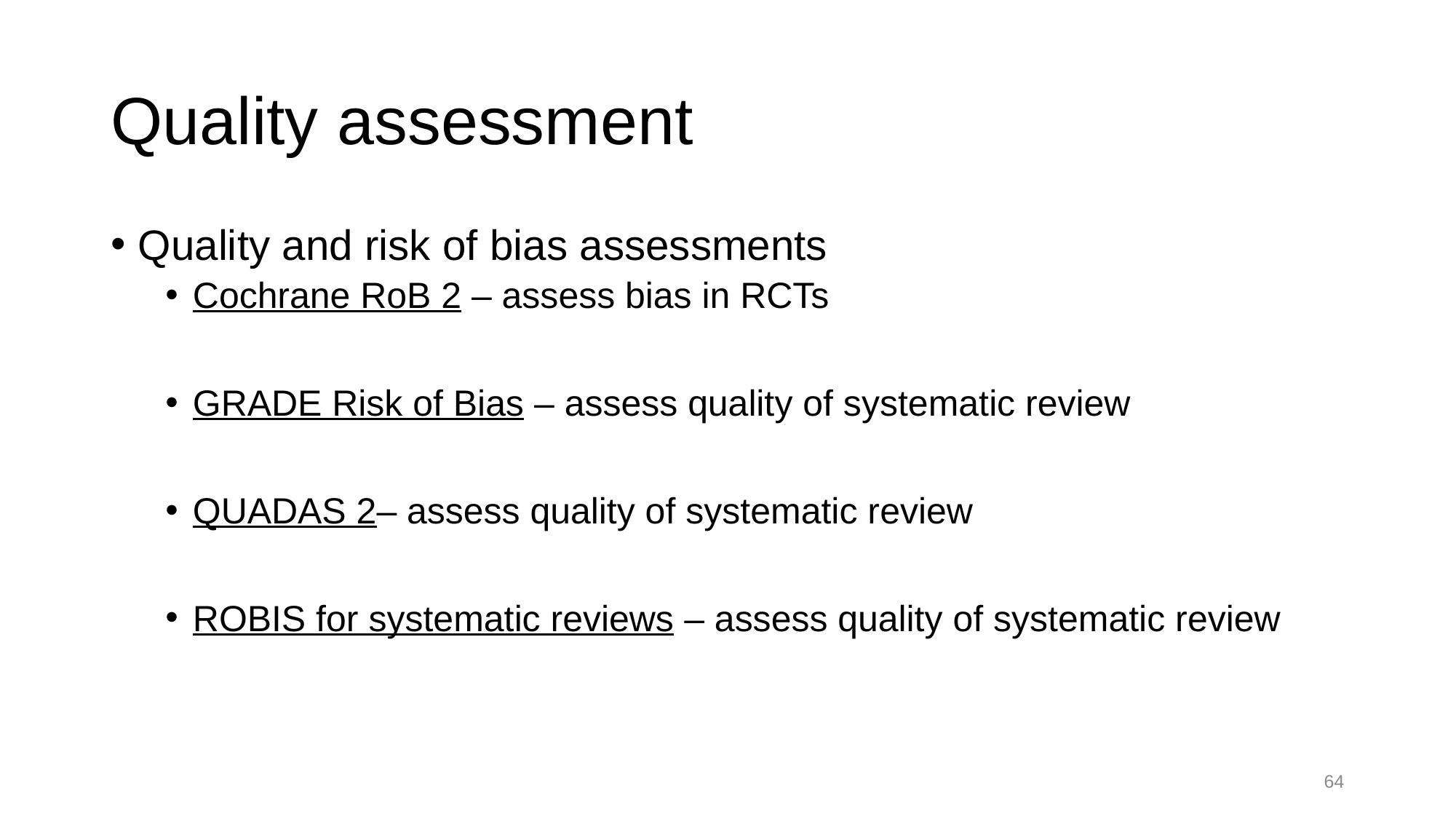

# Quality assessment
Quality and risk of bias assessments
Cochrane RoB 2 – assess bias in RCTs

GRADE Risk of Bias – assess quality of systematic review

QUADAS 2– assess quality of systematic review

ROBIS for systematic reviews – assess quality of systematic review
64